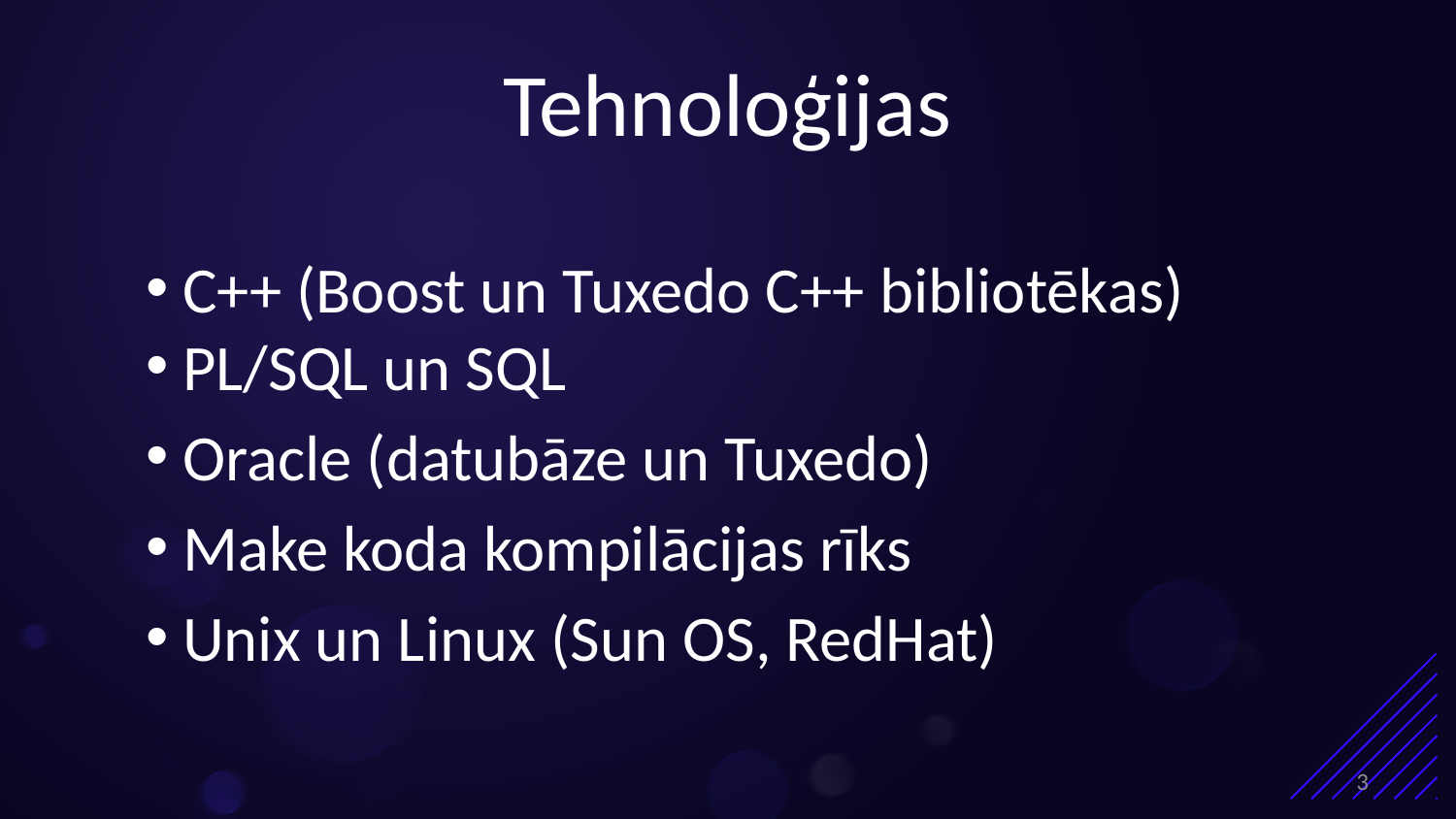

# Tehnoloģijas
 C++ (Boost un Tuxedo C++ bibliotēkas)
 PL/SQL un SQL
 Oracle (datubāze un Tuxedo)
 Make koda kompilācijas rīks
 Unix un Linux (Sun OS, RedHat)

3